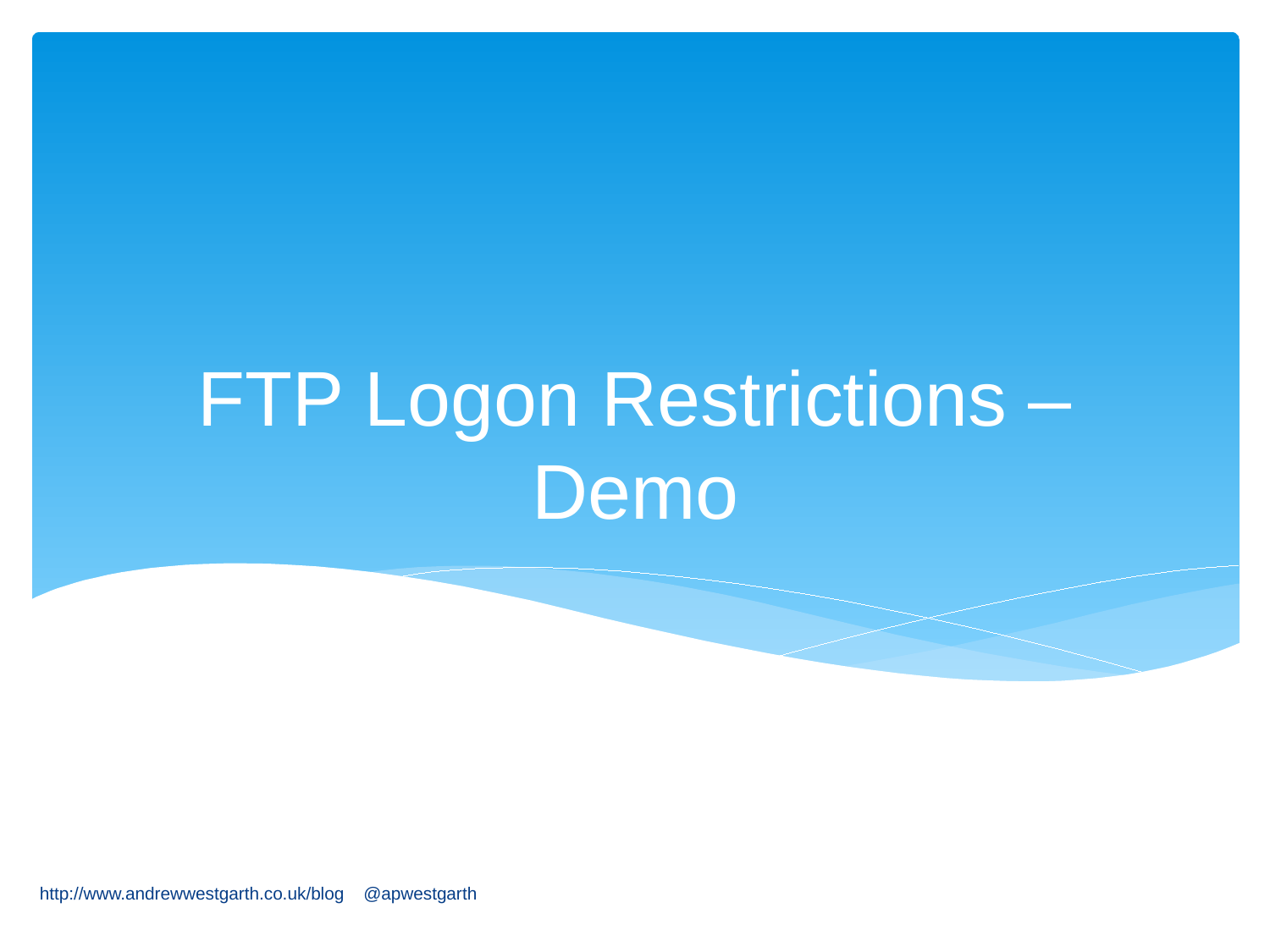

# FTP Logon Restrictions – Demo
http://www.andrewwestgarth.co.uk/blog    @apwestgarth